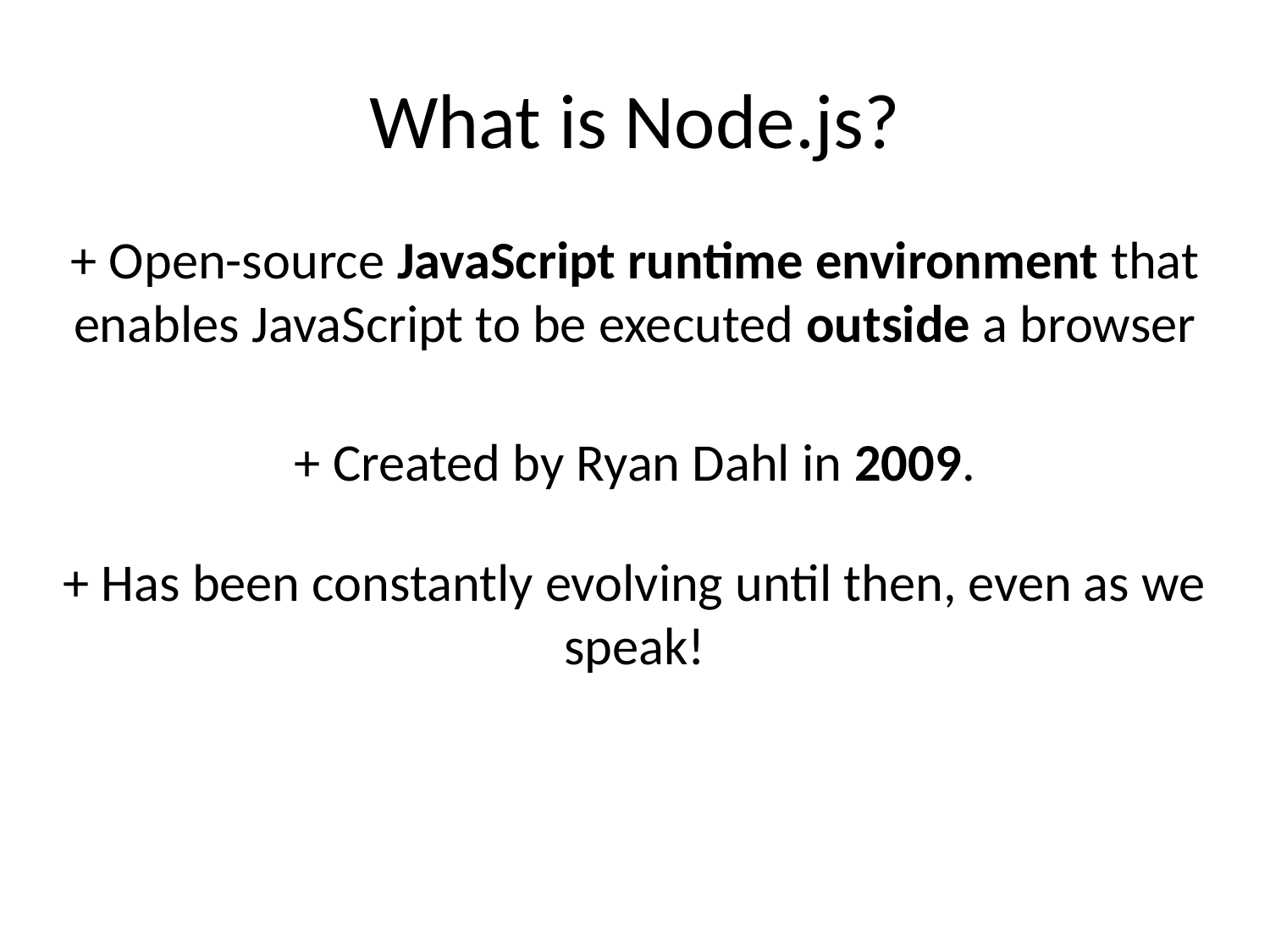

# What is Node.js?
+ Open-source JavaScript runtime environment that enables JavaScript to be executed outside a browser

+ Created by Ryan Dahl in 2009.
+ Has been constantly evolving until then, even as we speak!